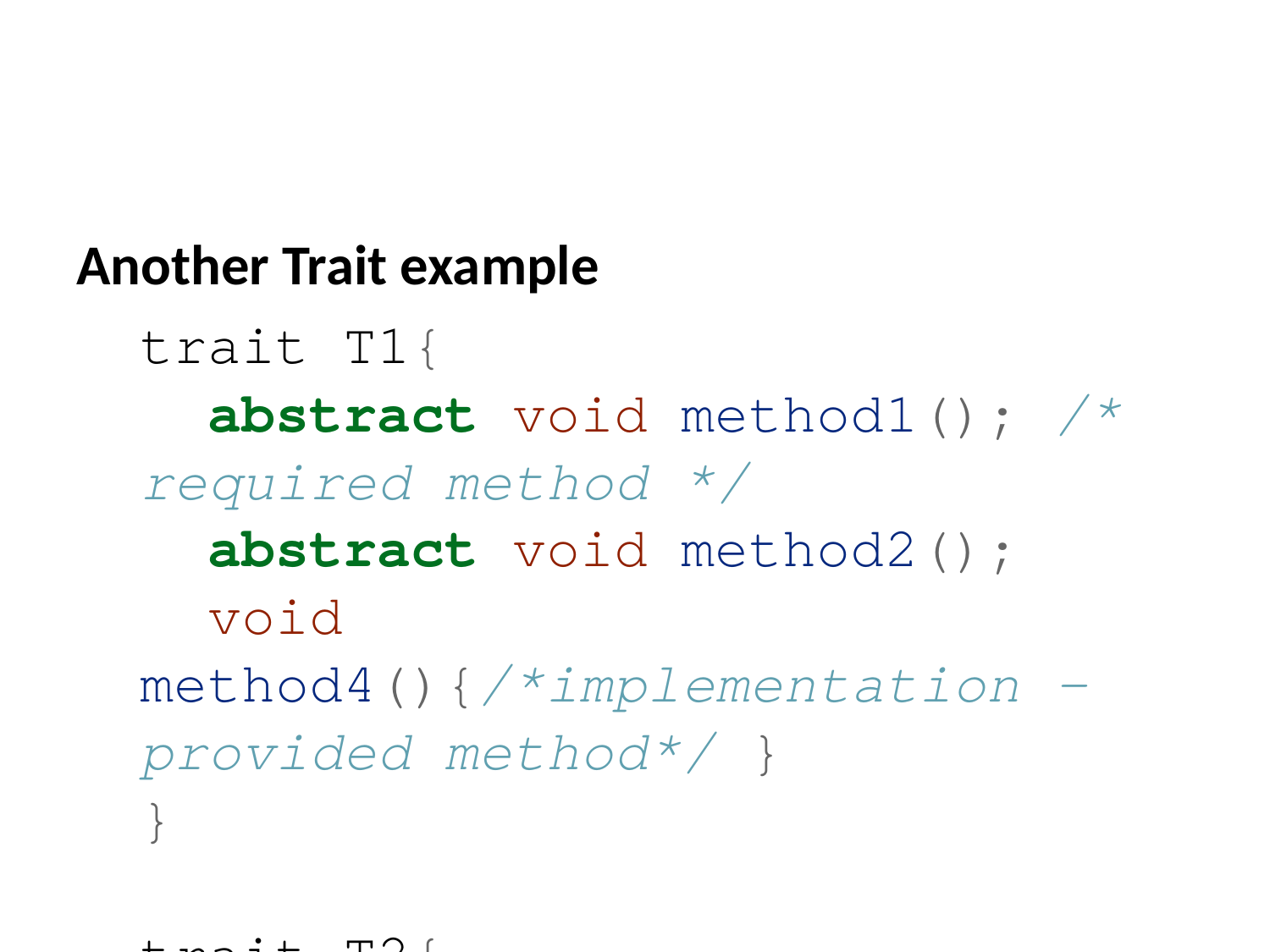

Another Trait example
trait T1{
  abstract void method1(); /* required method */
  abstract void method2();
  void method4(){/*implementation – provided method*/ }
}
trait T2{
  isA T1;
  void method3();
  void method1(){/*implementation*/ }
  void method2(){/*implementation*/ }
}
class C1{
  void method3(){/*implementation*/ }
}
class C2{ isA C1; isA T2;
  void method2(){/*implementation*/ }
}